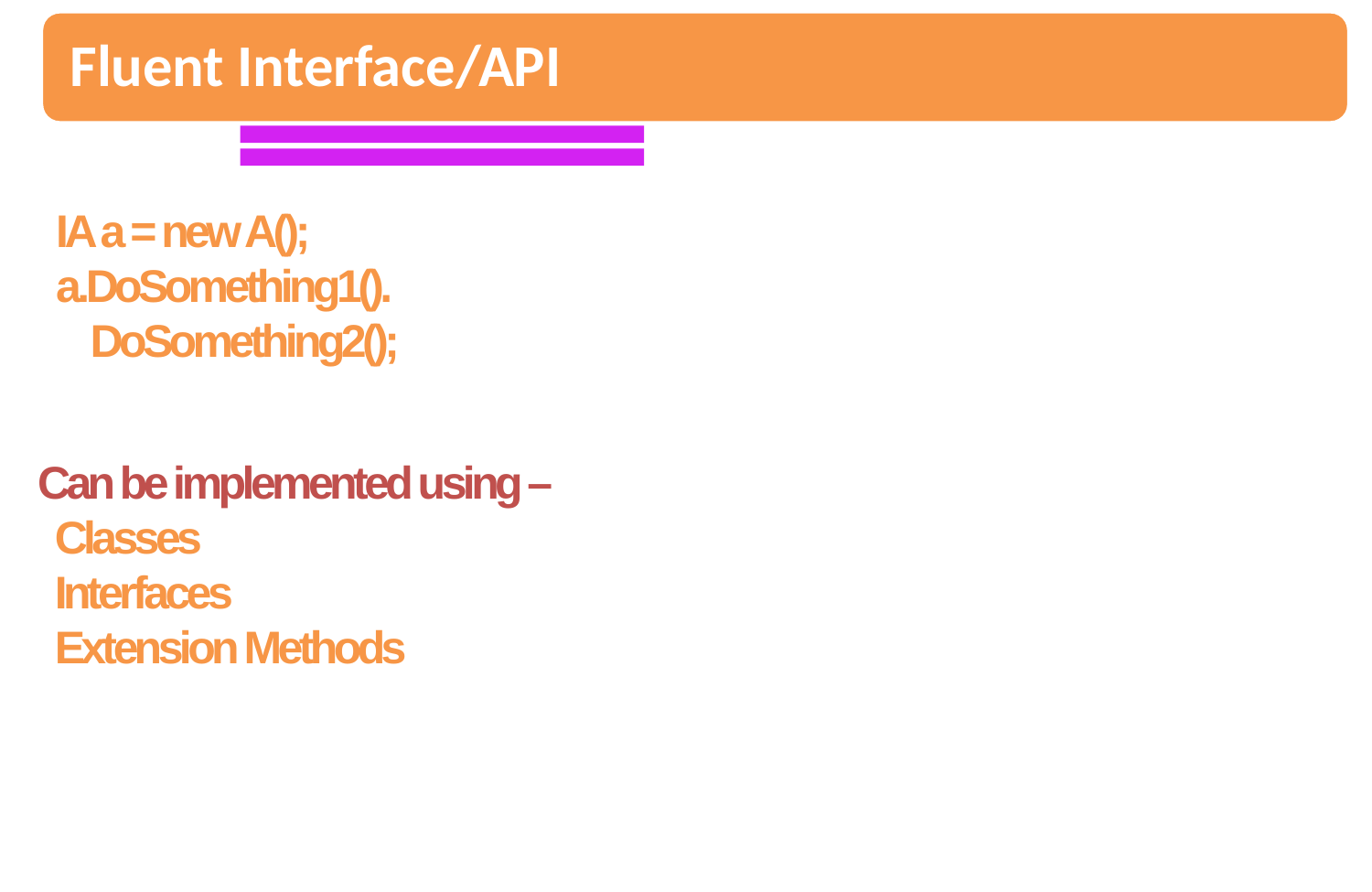

Fluent Interface/API

 IA a = new A();
 a.DoSomething1().
     DoSomething2();

 Can be implemented using –
   Classes
   Interfaces
   Extension Methods